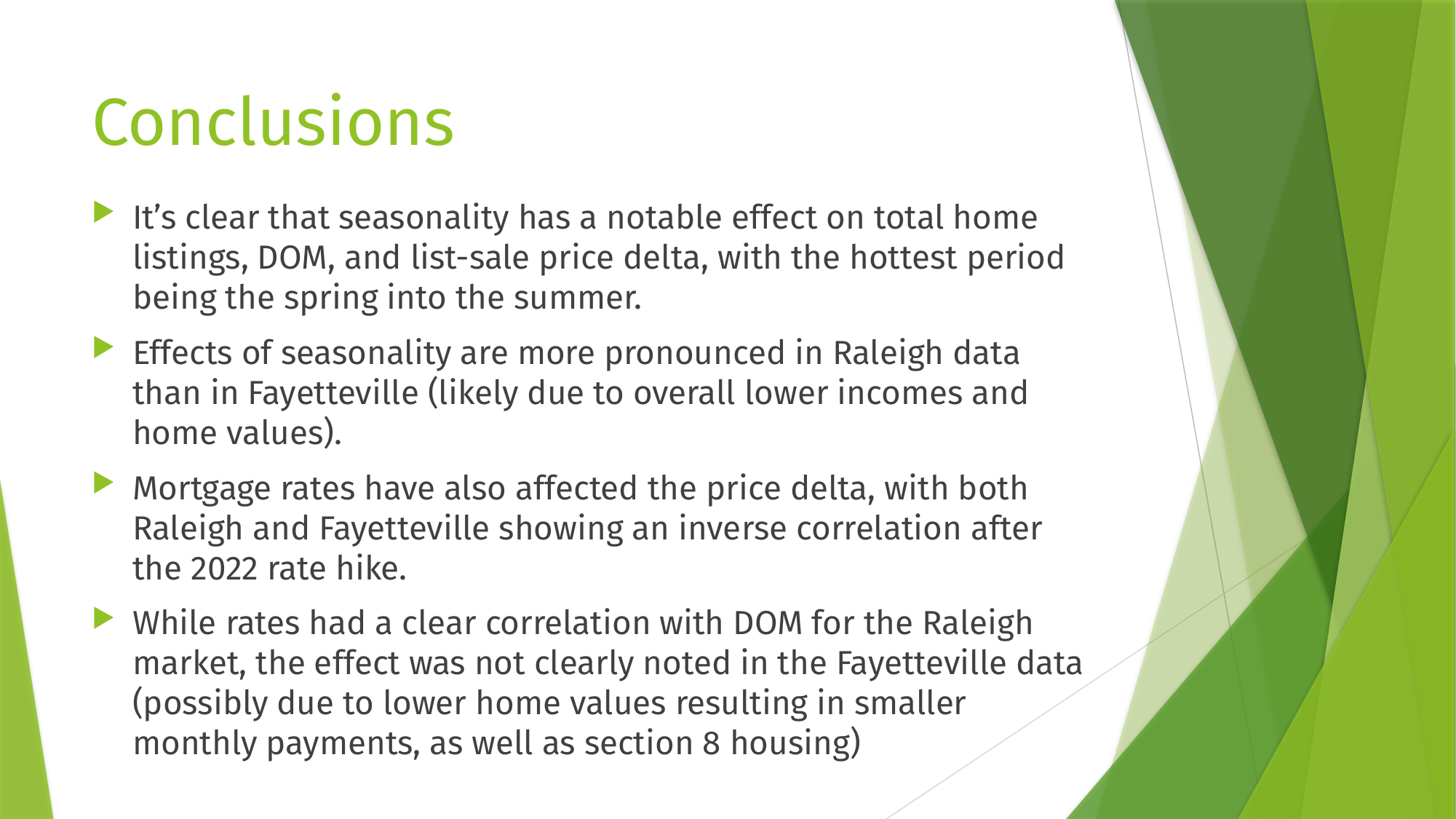

# Conclusions
It’s clear that seasonality has a notable effect on total home listings, DOM, and list-sale price delta, with the hottest period being the spring into the summer.
Effects of seasonality are more pronounced in Raleigh data than in Fayetteville (likely due to overall lower incomes and home values).
Mortgage rates have also affected the price delta, with both Raleigh and Fayetteville showing an inverse correlation after the 2022 rate hike.
While rates had a clear correlation with DOM for the Raleigh market, the effect was not clearly noted in the Fayetteville data (possibly due to lower home values resulting in smaller monthly payments, as well as section 8 housing)